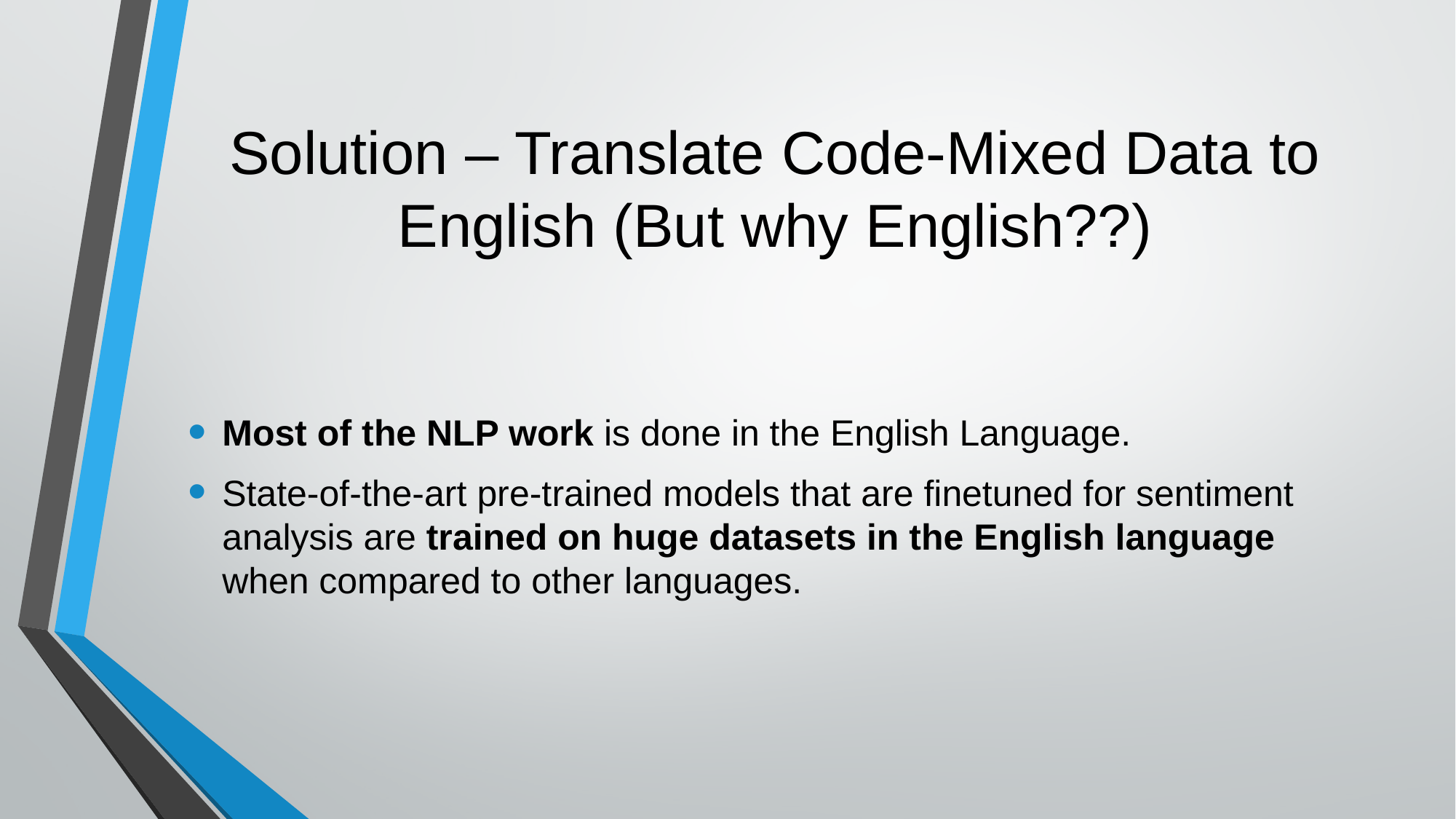

# Solution – Translate Code-Mixed Data to English (But why English??)
Most of the NLP work is done in the English Language.
State-of-the-art pre-trained models that are finetuned for sentiment analysis are trained on huge datasets in the English language when compared to other languages.